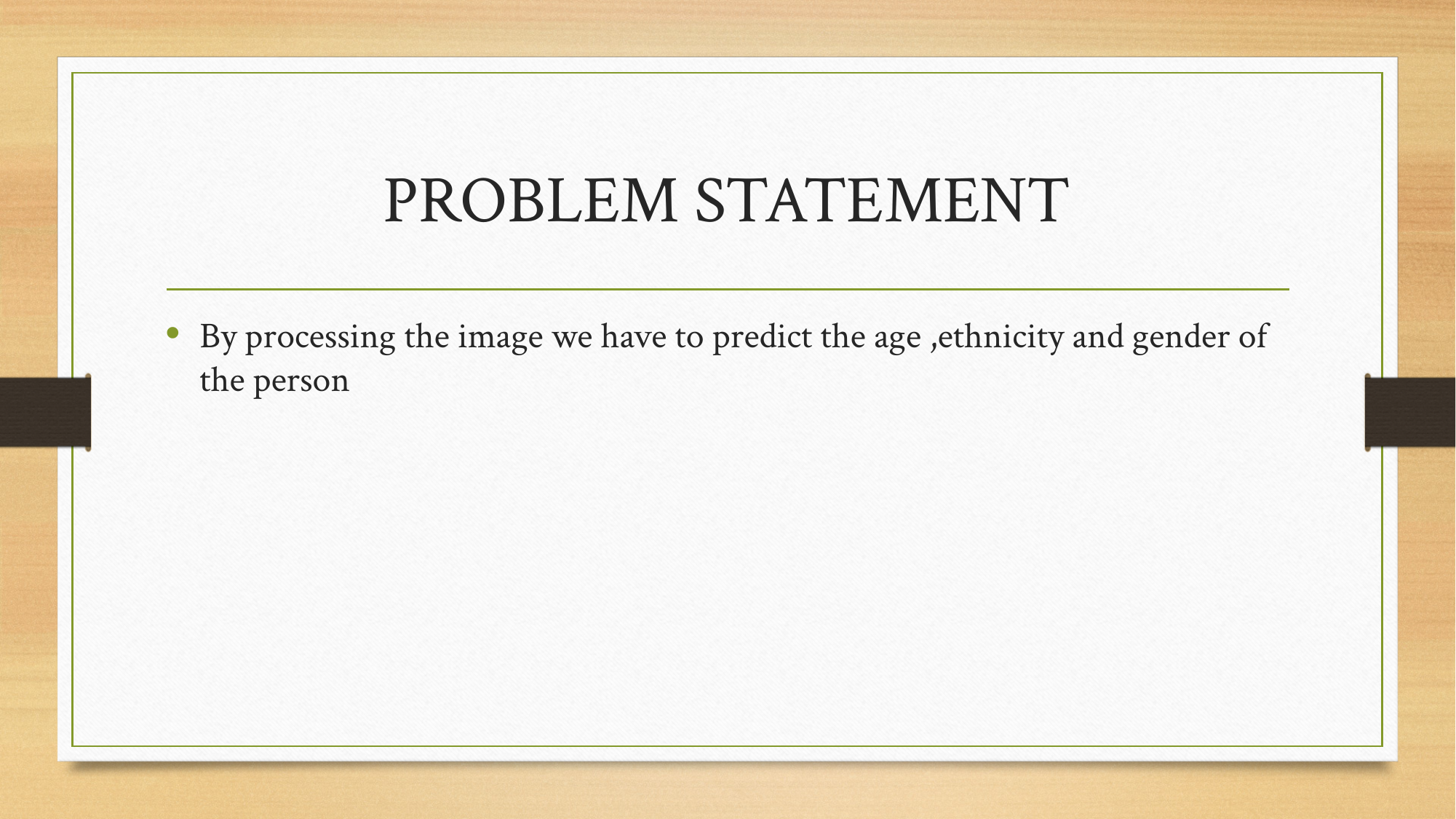

# PROBLEM STATEMENT
By processing the image we have to predict the age ,ethnicity and gender of the person